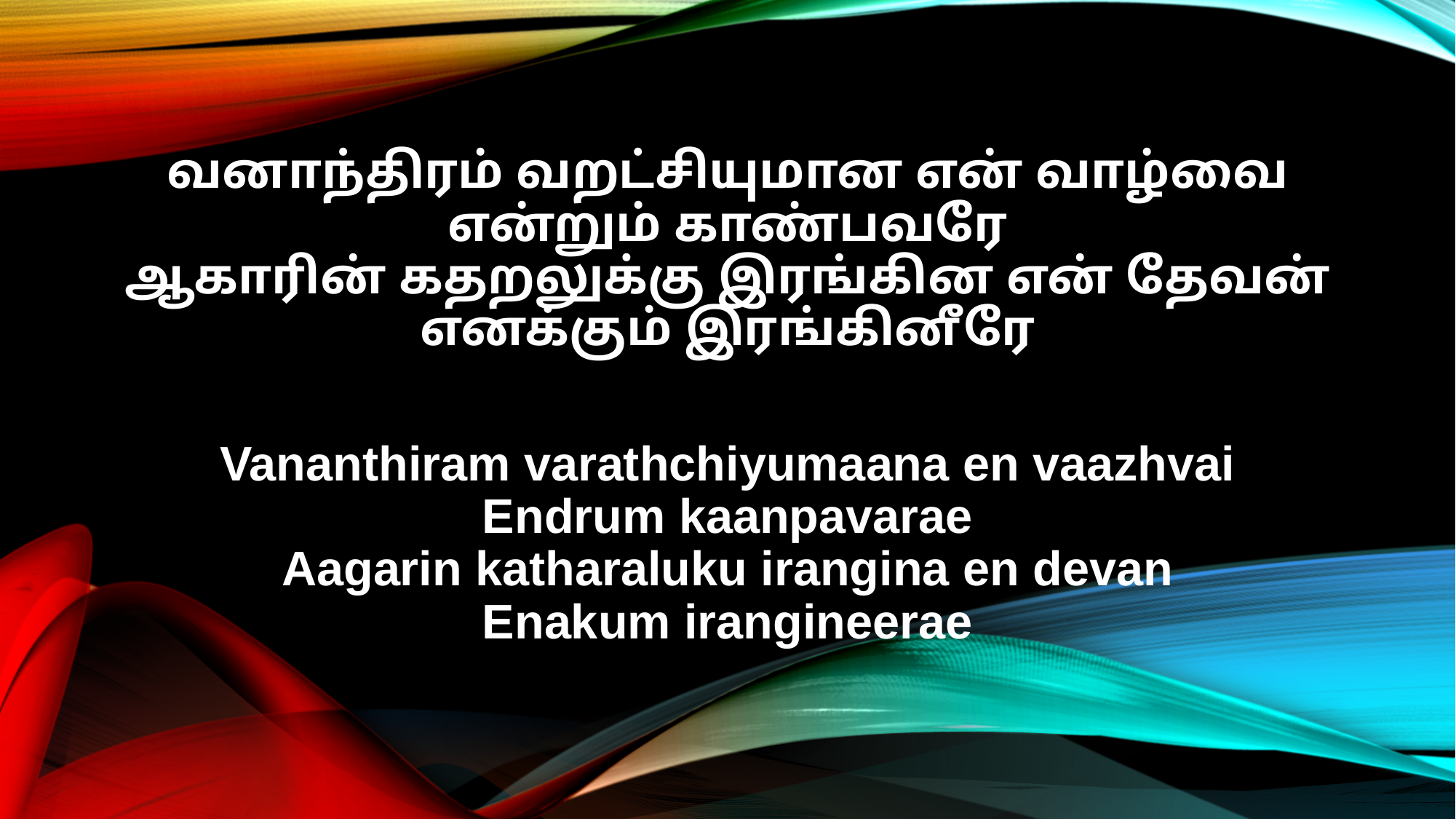

வனாந்திரம் வறட்சியுமான என் வாழ்வை
என்றும் காண்பவரே
ஆகாரின் கதறலுக்கு இரங்கின என் தேவன்
எனக்கும் இரங்கினீரே

Vananthiram varathchiyumaana en vaazhvai
Endrum kaanpavarae
Aagarin katharaluku irangina en devan
Enakum irangineerae